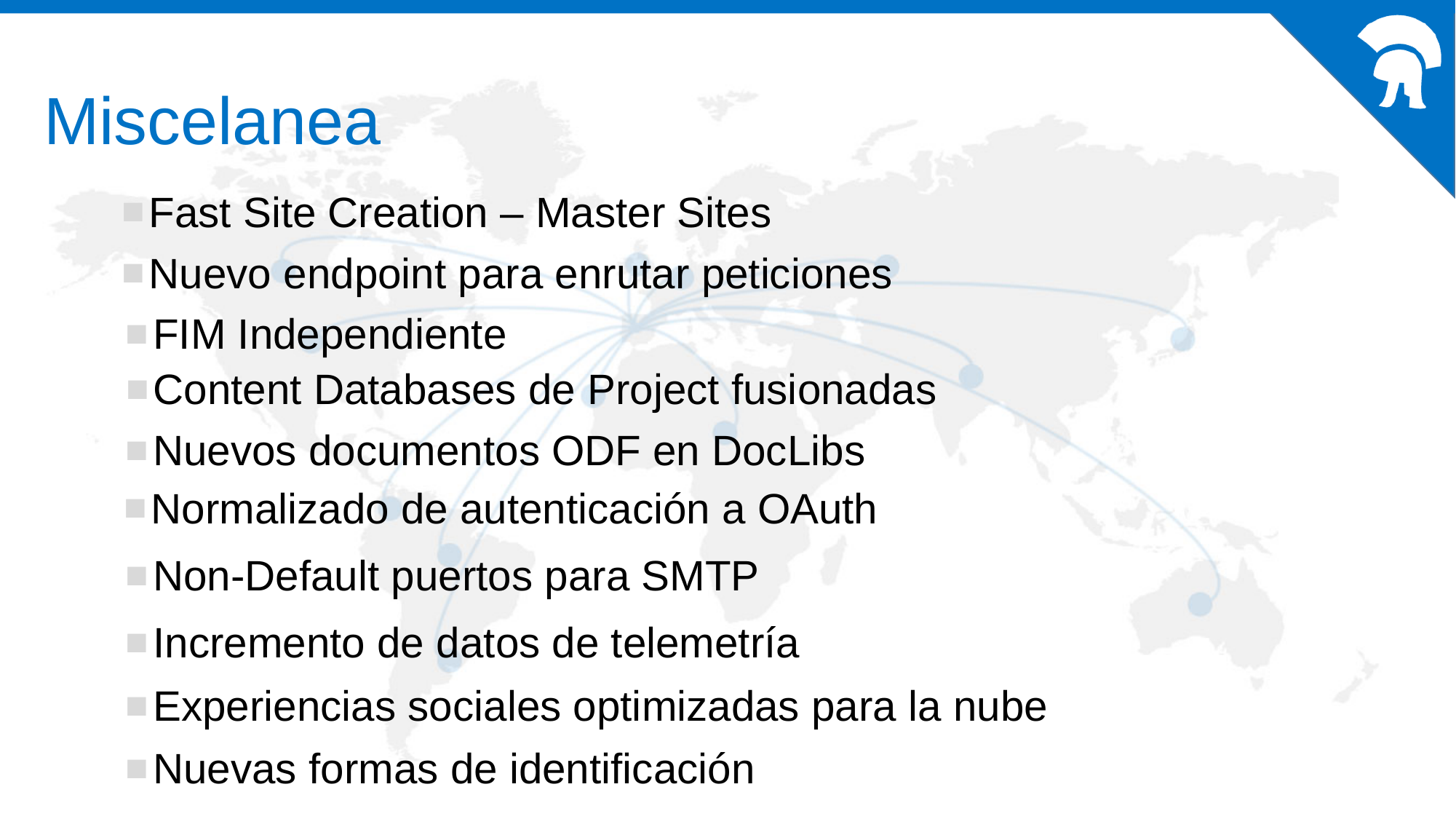

# Miscelanea
Fast Site Creation – Master Sites
Nuevo endpoint para enrutar peticiones
FIM Independiente
Content Databases de Project fusionadas
Nuevos documentos ODF en DocLibs
Normalizado de autenticación a OAuth
Non-Default puertos para SMTP
Incremento de datos de telemetría
Experiencias sociales optimizadas para la nube
Nuevas formas de identificación